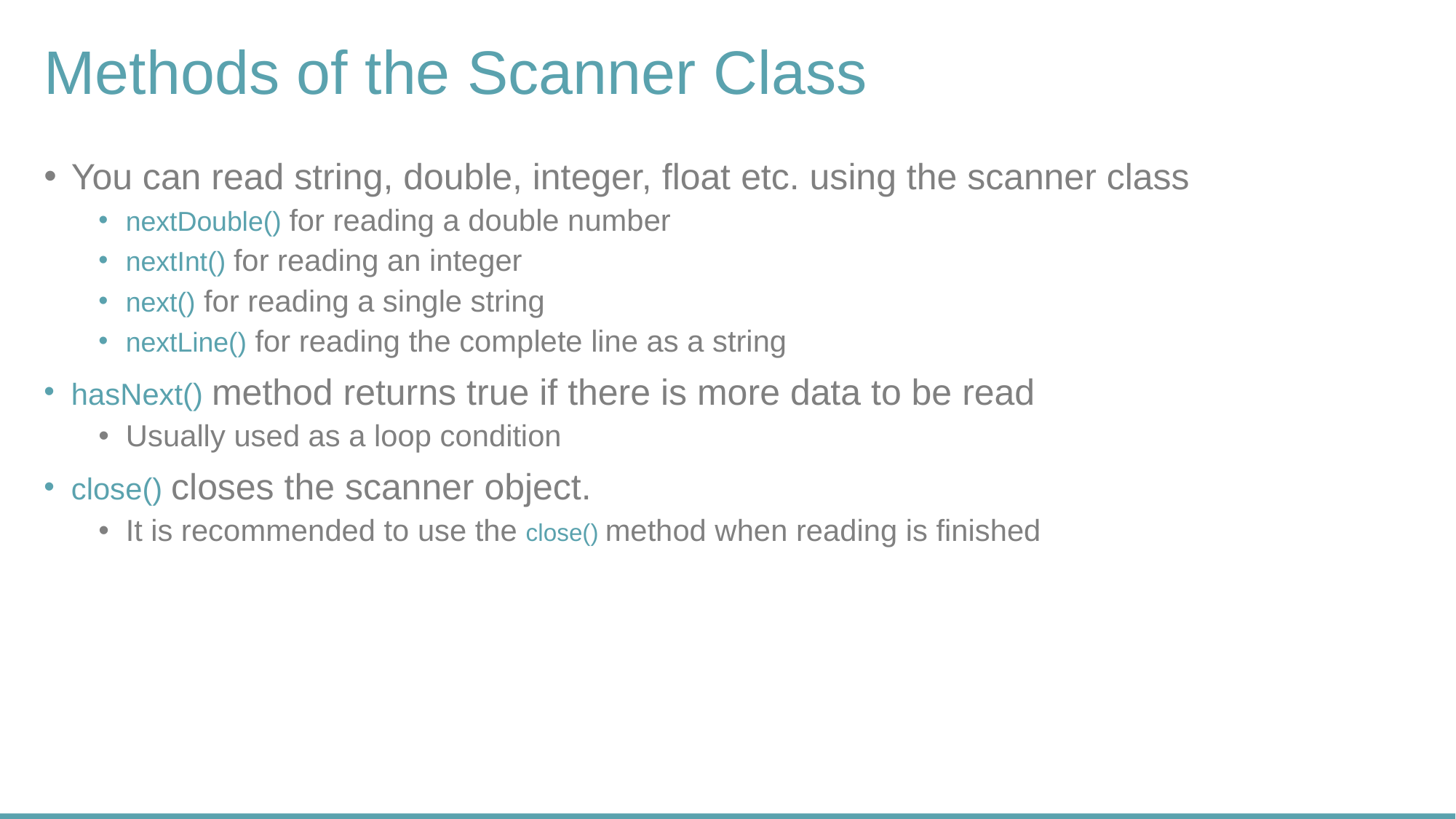

# Methods of the Scanner Class
You can read string, double, integer, float etc. using the scanner class
nextDouble() for reading a double number
nextInt() for reading an integer
next() for reading a single string
nextLine() for reading the complete line as a string
hasNext() method returns true if there is more data to be read
Usually used as a loop condition
close() closes the scanner object.
It is recommended to use the close() method when reading is finished